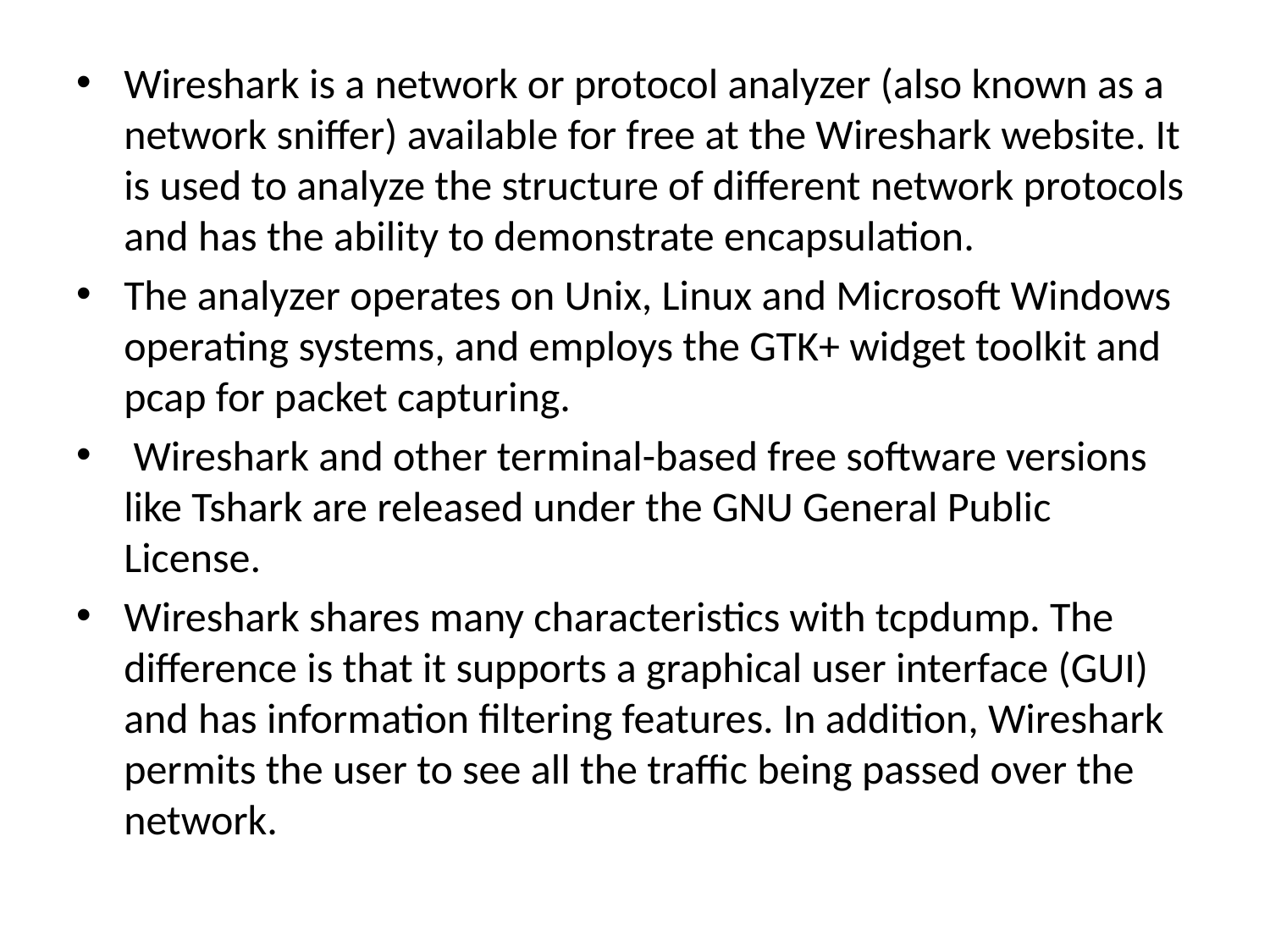

Wireshark is a network or protocol analyzer (also known as a network sniffer) available for free at the Wireshark website. It is used to analyze the structure of different network protocols and has the ability to demonstrate encapsulation.
The analyzer operates on Unix, Linux and Microsoft Windows operating systems, and employs the GTK+ widget toolkit and pcap for packet capturing.
 Wireshark and other terminal-based free software versions like Tshark are released under the GNU General Public License.
Wireshark shares many characteristics with tcpdump. The difference is that it supports a graphical user interface (GUI) and has information filtering features. In addition, Wireshark permits the user to see all the traffic being passed over the network.